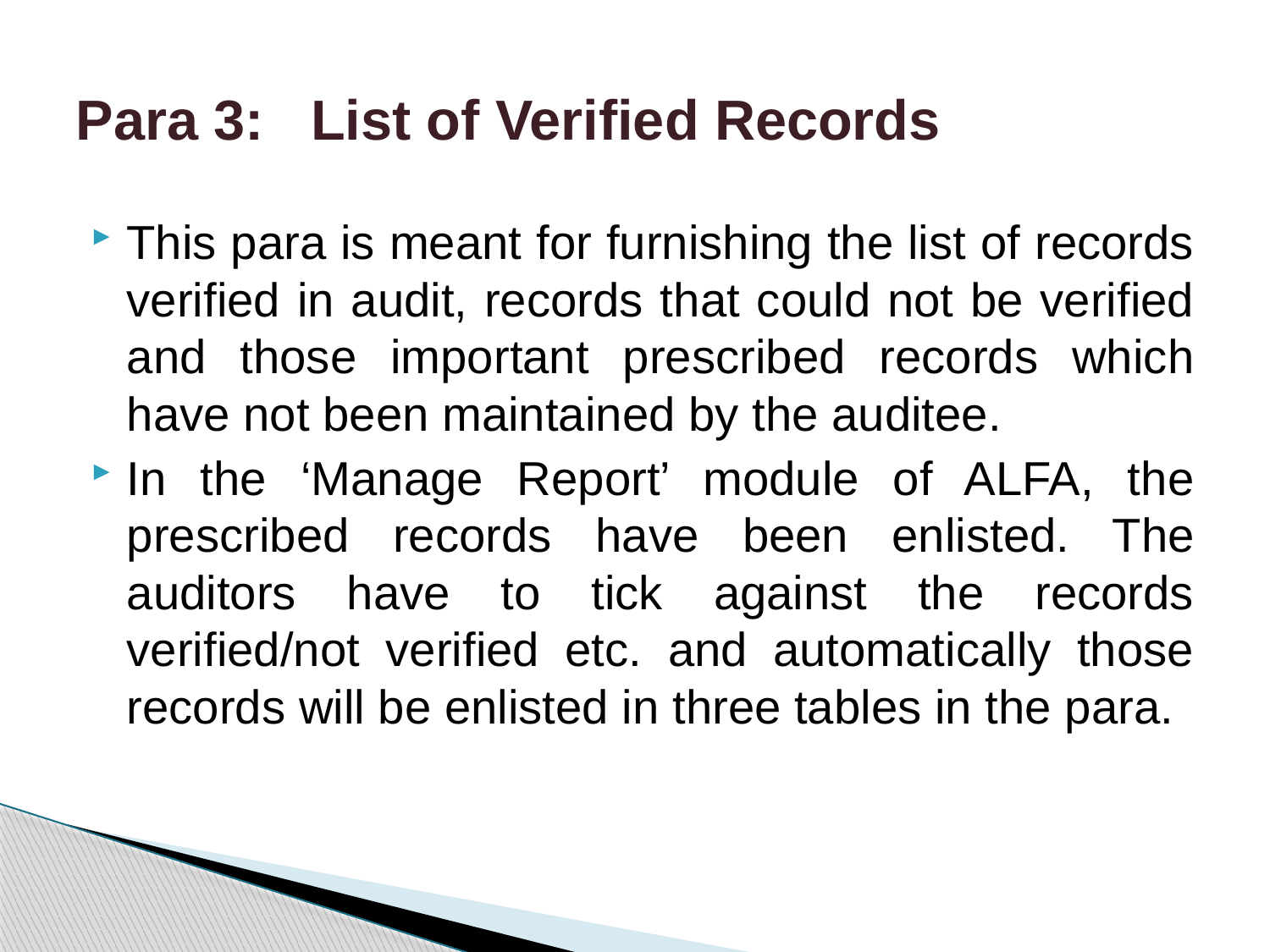

# Para 3:   List of Verified Records
This para is meant for furnishing the list of records verified in audit, records that could not be verified and those important prescribed records which have not been maintained by the auditee.
In the ‘Manage Report’ module of ALFA, the prescribed records have been enlisted. The auditors have to tick against the records verified/not verified etc. and automatically those records will be enlisted in three tables in the para.